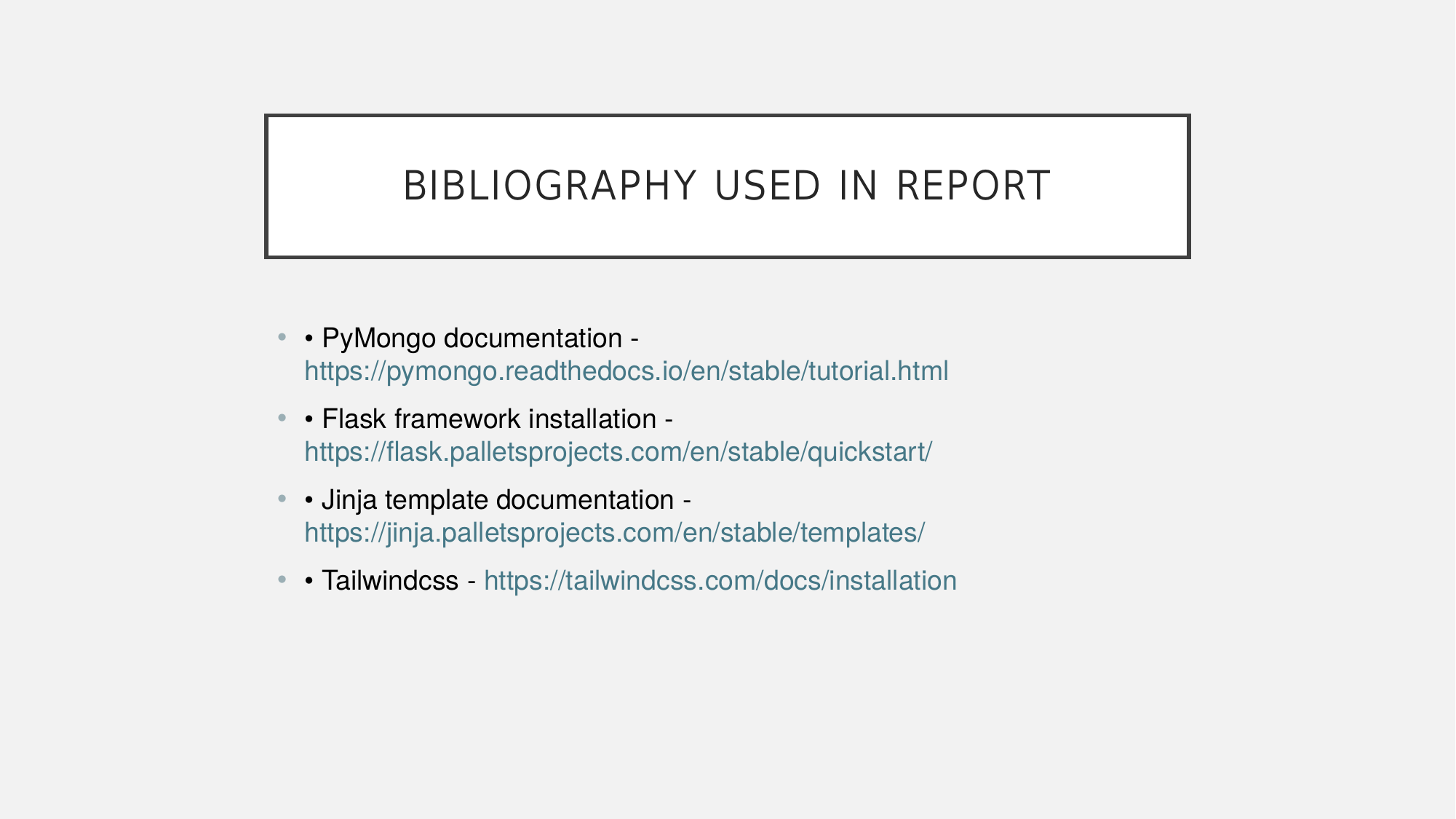

# Bibliography used in report
• PyMongo documentation - https://pymongo.readthedocs.io/en/stable/tutorial.html
• Flask framework installation - https://flask.palletsprojects.com/en/stable/quickstart/
• Jinja template documentation - https://jinja.palletsprojects.com/en/stable/templates/
• Tailwindcss - https://tailwindcss.com/docs/installation